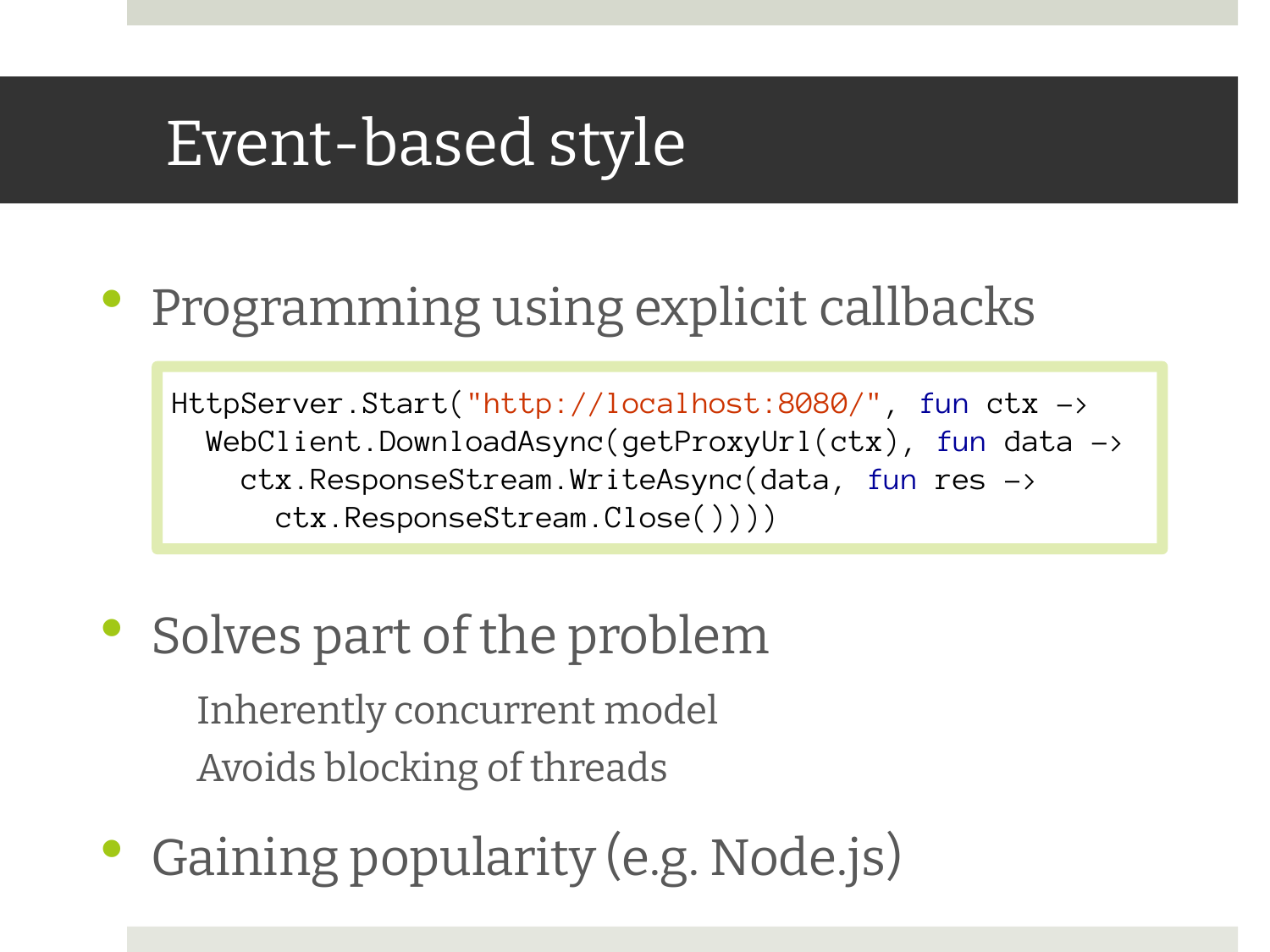

# Event-based style
Programming using explicit callbacks

Solves part of the problem
Inherently concurrent model
Avoids blocking of threads
Gaining popularity (e.g. Node.js)

HttpServer.Start("http://localhost:8080/", fun ctx ->
  WebClient.DownloadAsync(getProxyUrl(ctx), fun data ->
    ctx.ResponseStream.WriteAsync(data, fun res ->
      ctx.ResponseStream.Close())))